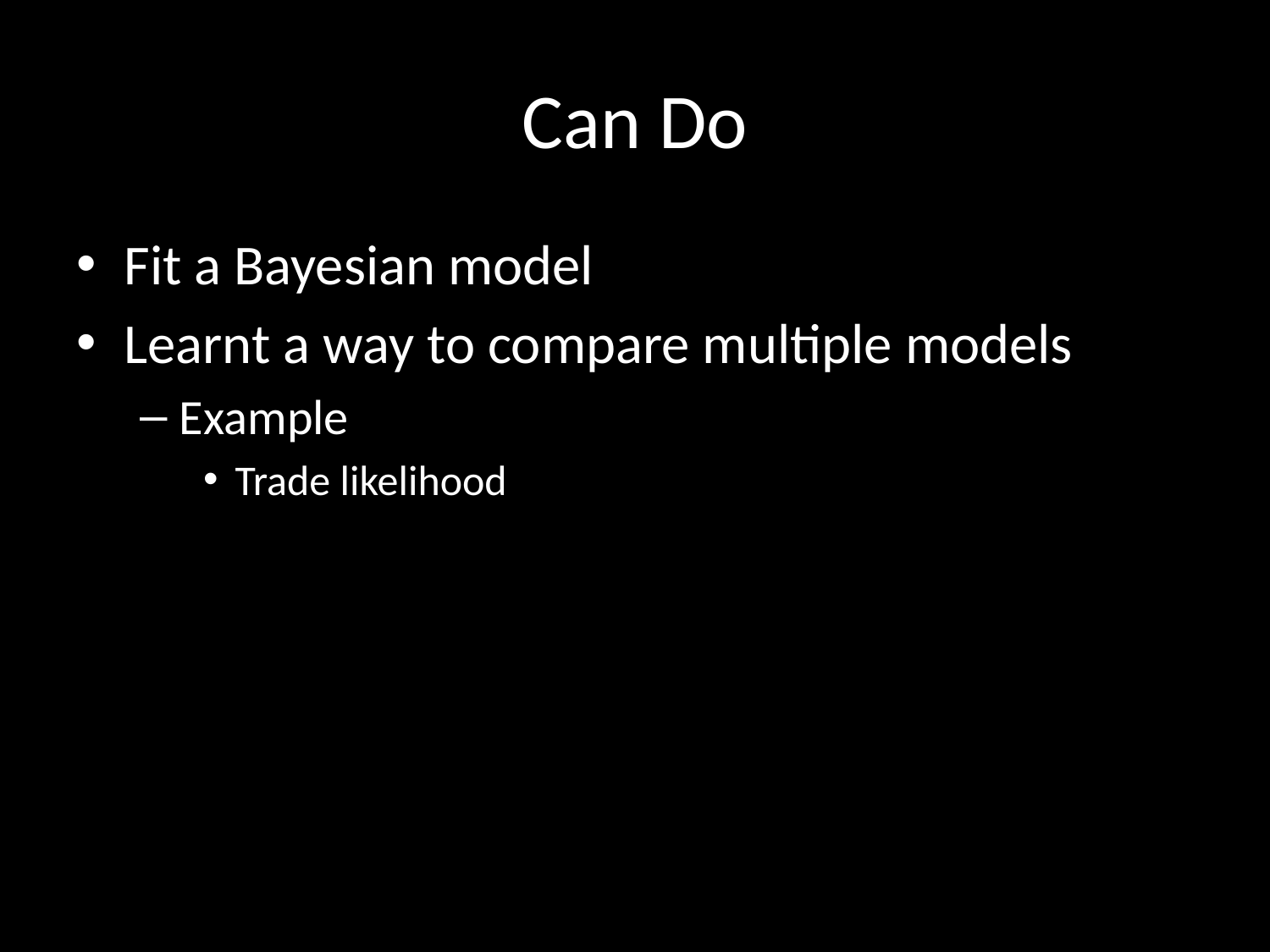

# Can Do
Fit a Bayesian model
Learnt a way to compare multiple models
Example
Trade likelihood